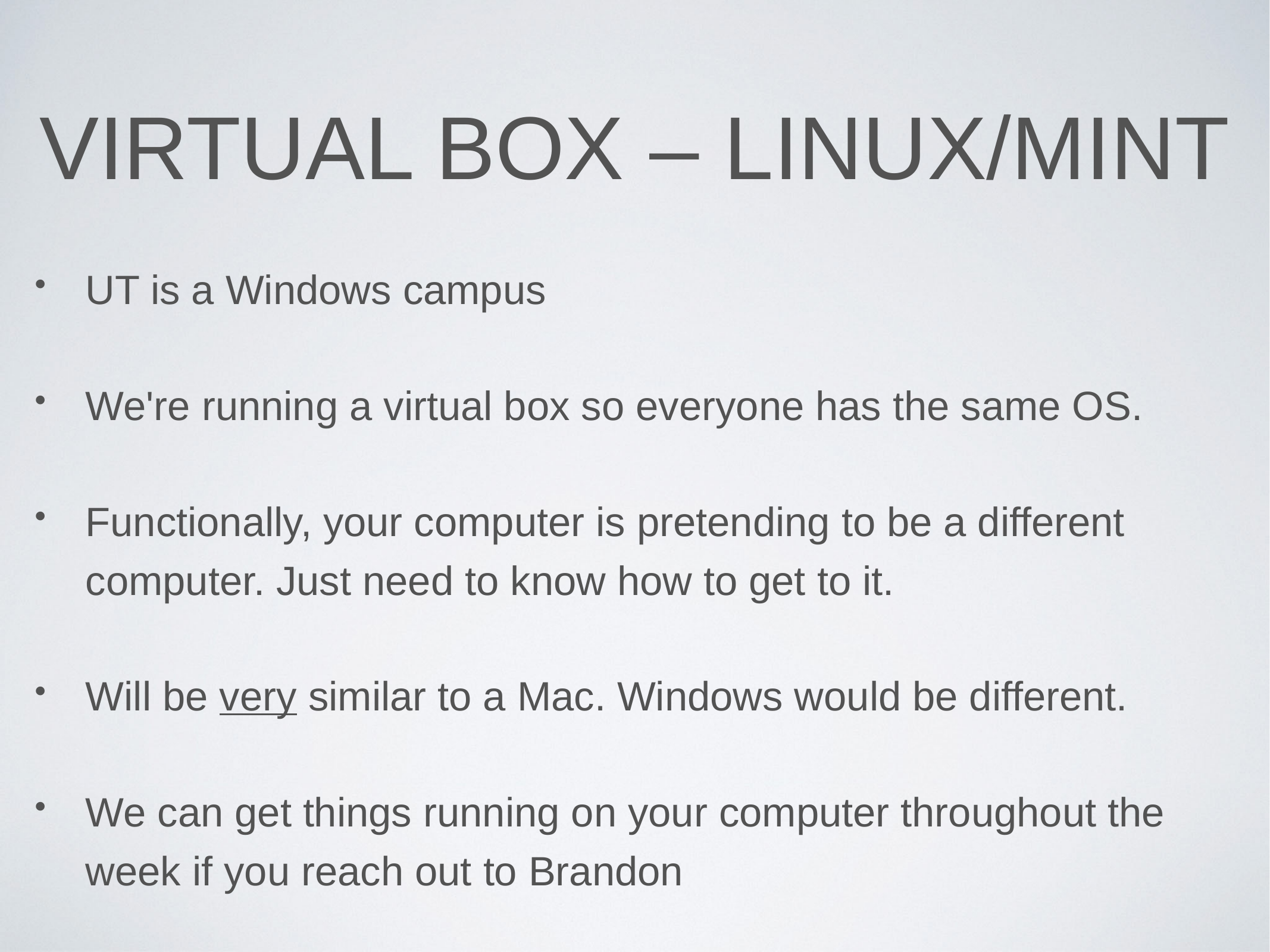

# Virtual Box – Linux/Mint
UT is a Windows campus
We're running a virtual box so everyone has the same OS.
Functionally, your computer is pretending to be a different computer. Just need to know how to get to it.
Will be very similar to a Mac. Windows would be different.
We can get things running on your computer throughout the week if you reach out to Brandon